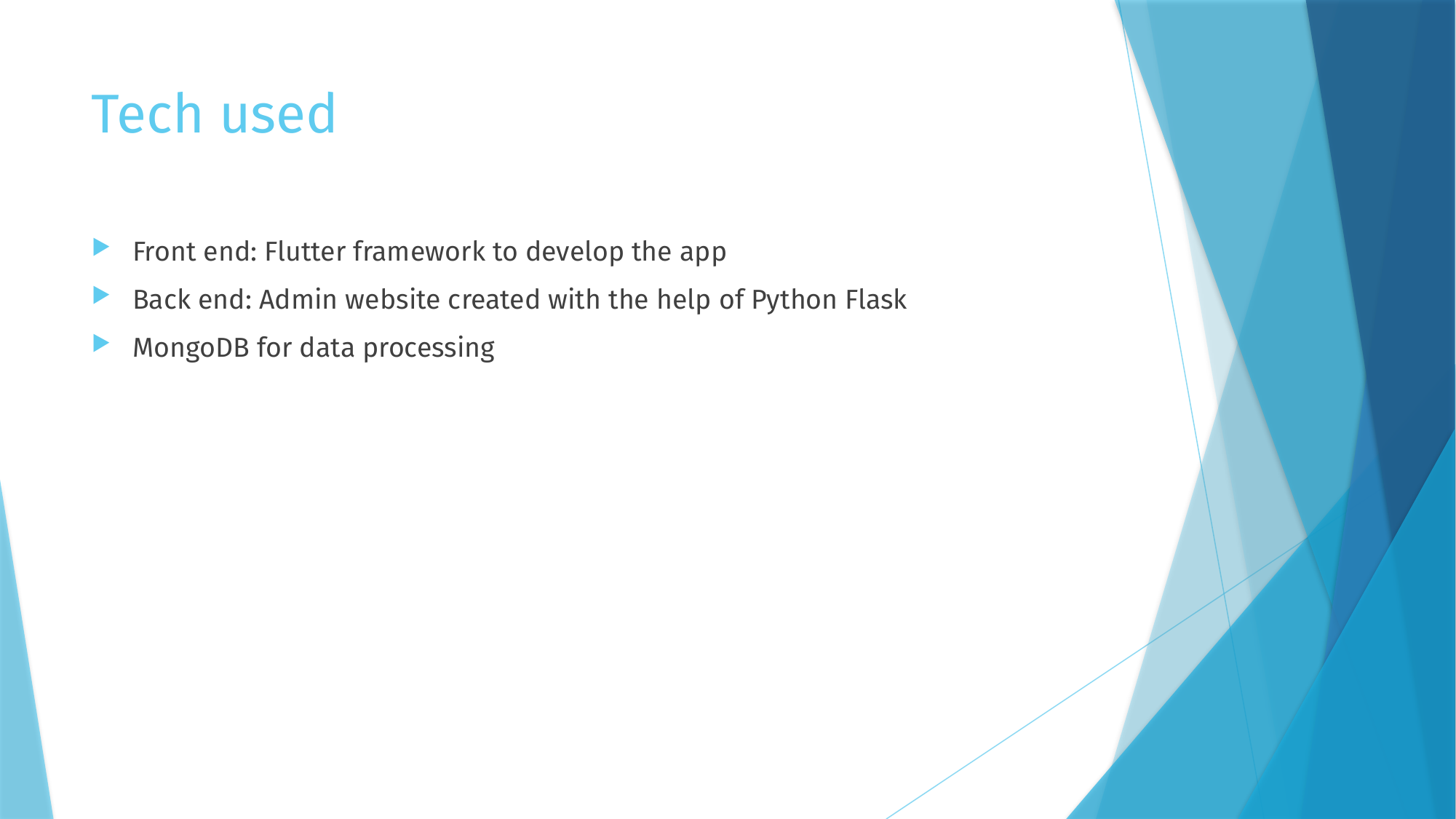

Tech used

Front end: Flutter framework to develop the app
Back end: Admin website created with the help of Python Flask
MongoDB for data processing